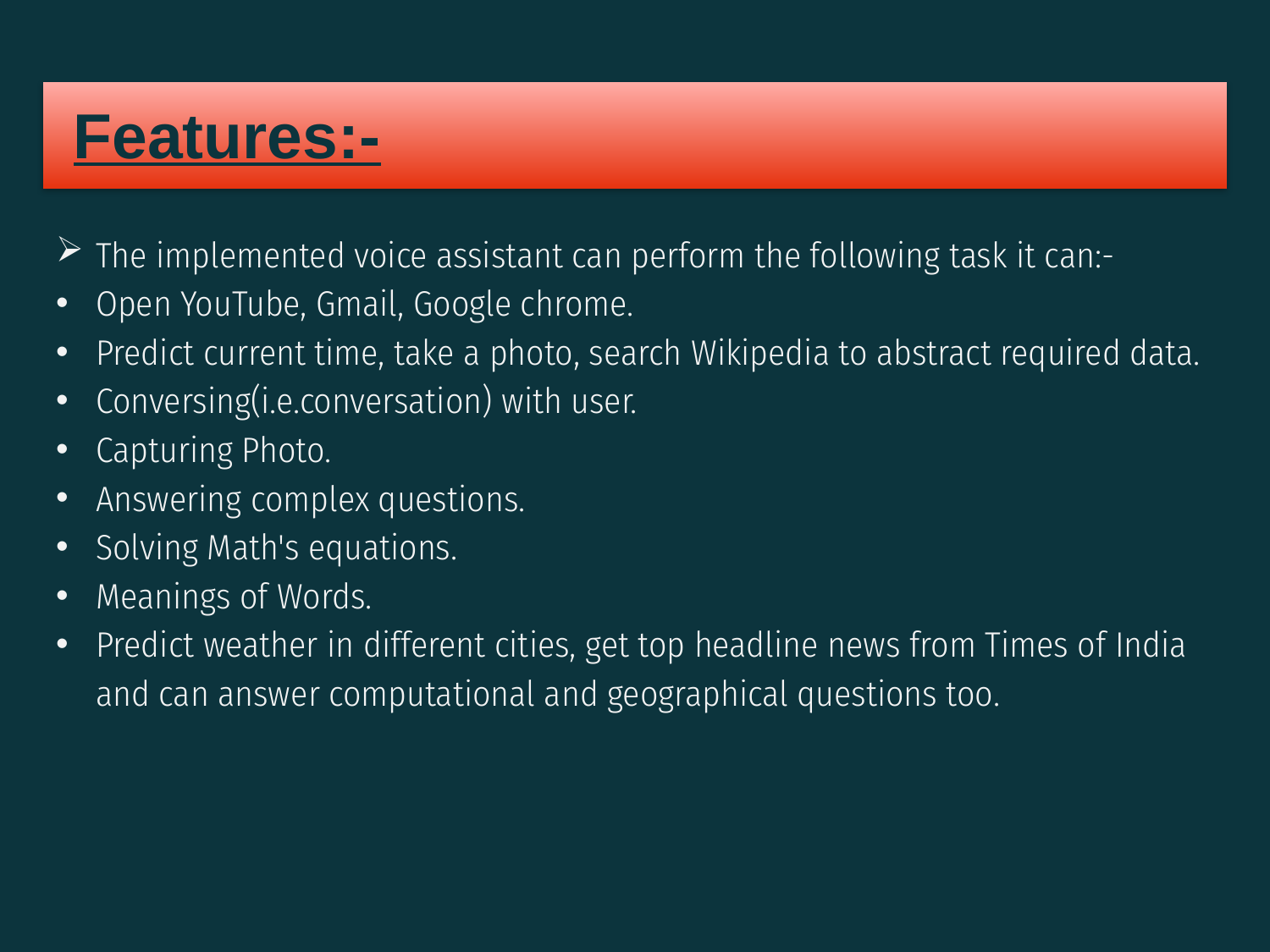

# Features:-
The implemented voice assistant can perform the following task it can:-
Open YouTube, Gmail, Google chrome.
Predict current time, take a photo, search Wikipedia to abstract required data.
Conversing(i.e.conversation) with user.
Capturing Photo.
Answering complex questions.
Solving Math's equations.
Meanings of Words.
Predict weather in different cities, get top headline news from Times of India and can answer computational and geographical questions too.